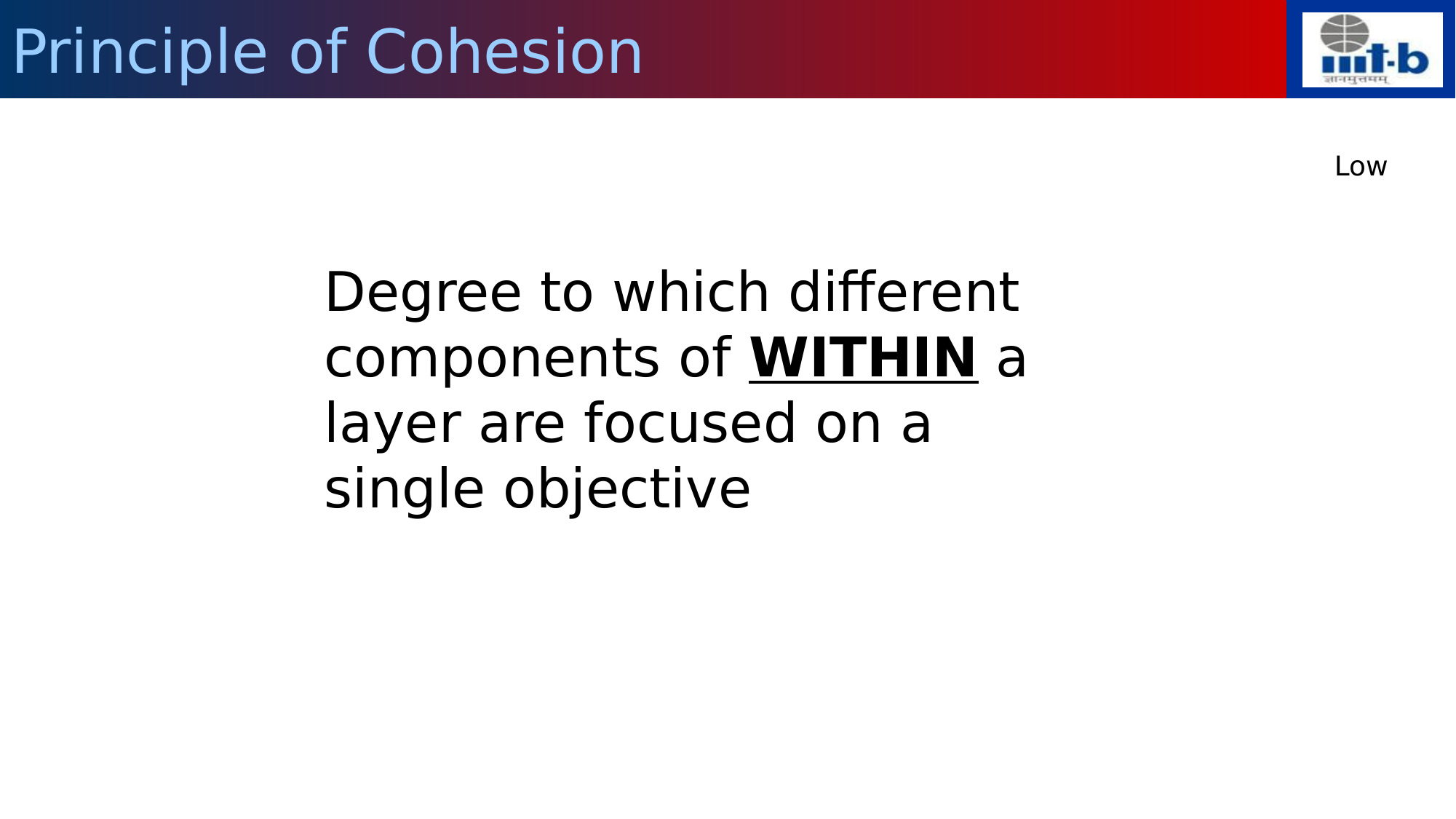

# Principle of Cohesion
Low
Degree to which different components of WITHIN a layer are focused on a single objective